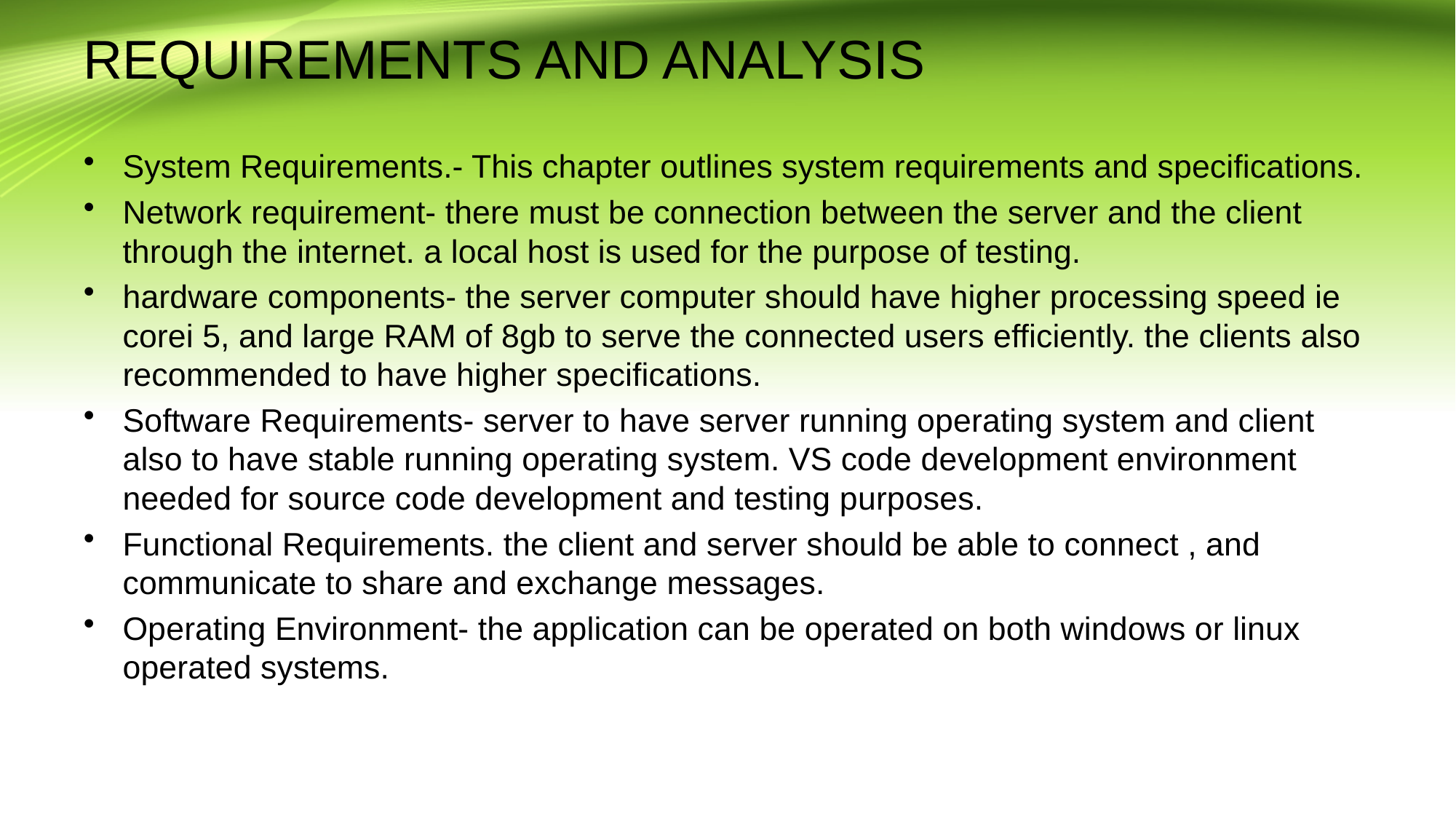

# REQUIREMENTS AND ANALYSIS
System Requirements.- This chapter outlines system requirements and specifications.
Network requirement- there must be connection between the server and the client  through the internet. a local host is used for the purpose of testing.
hardware components- the server computer should have higher processing speed ie corei 5, and large RAM of 8gb to serve the connected users efficiently. the clients also recommended to have higher specifications.
Software Requirements- server to have server running operating system and client also to have stable running operating system. VS code development environment needed for source code development and testing purposes.
Functional Requirements. the client and server should be able to connect , and communicate to share and exchange messages.
Operating Environment- the application can be operated on both windows or linux operated systems.